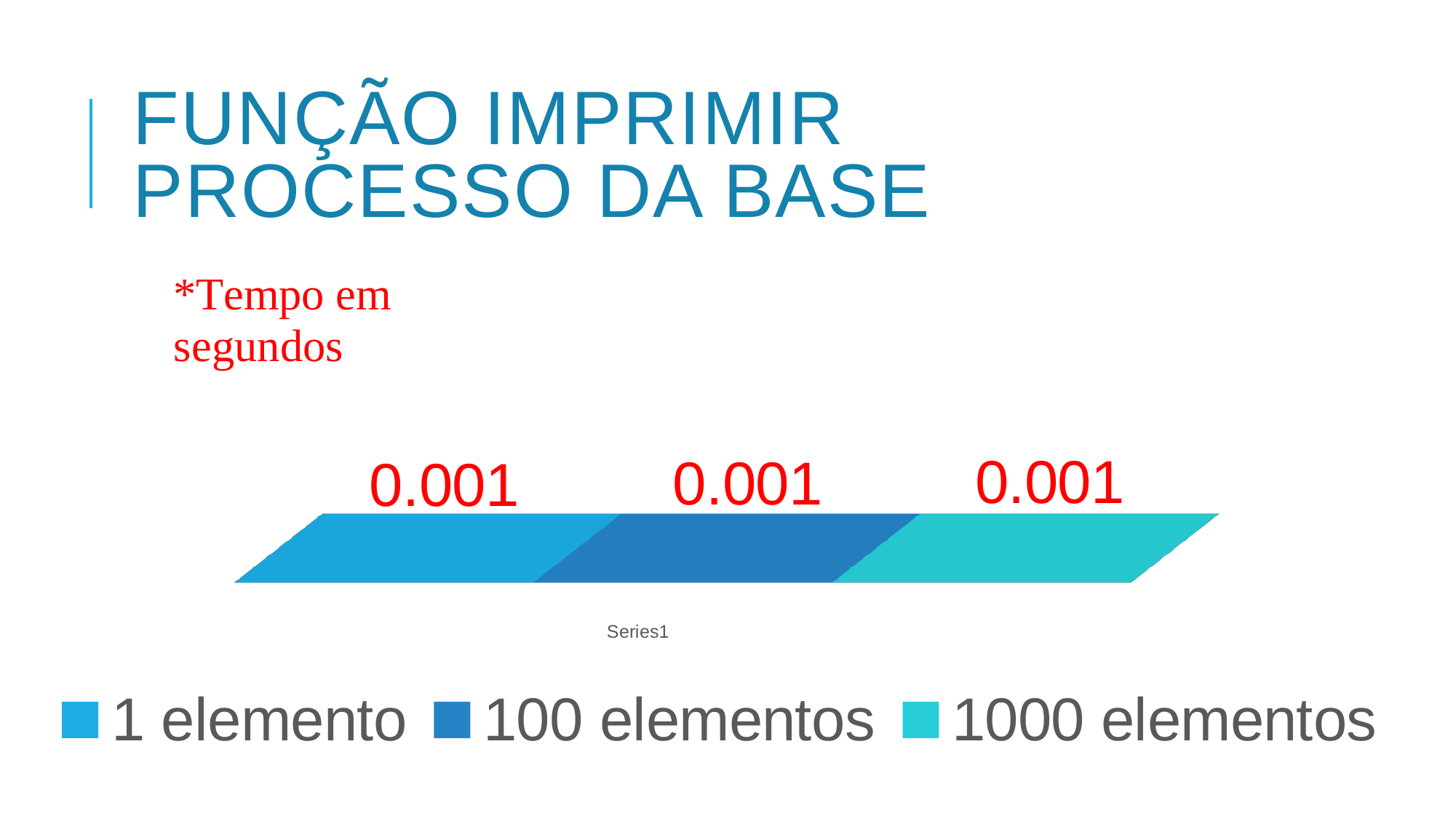

# Função imprimir processo da base

[unsupported chart]